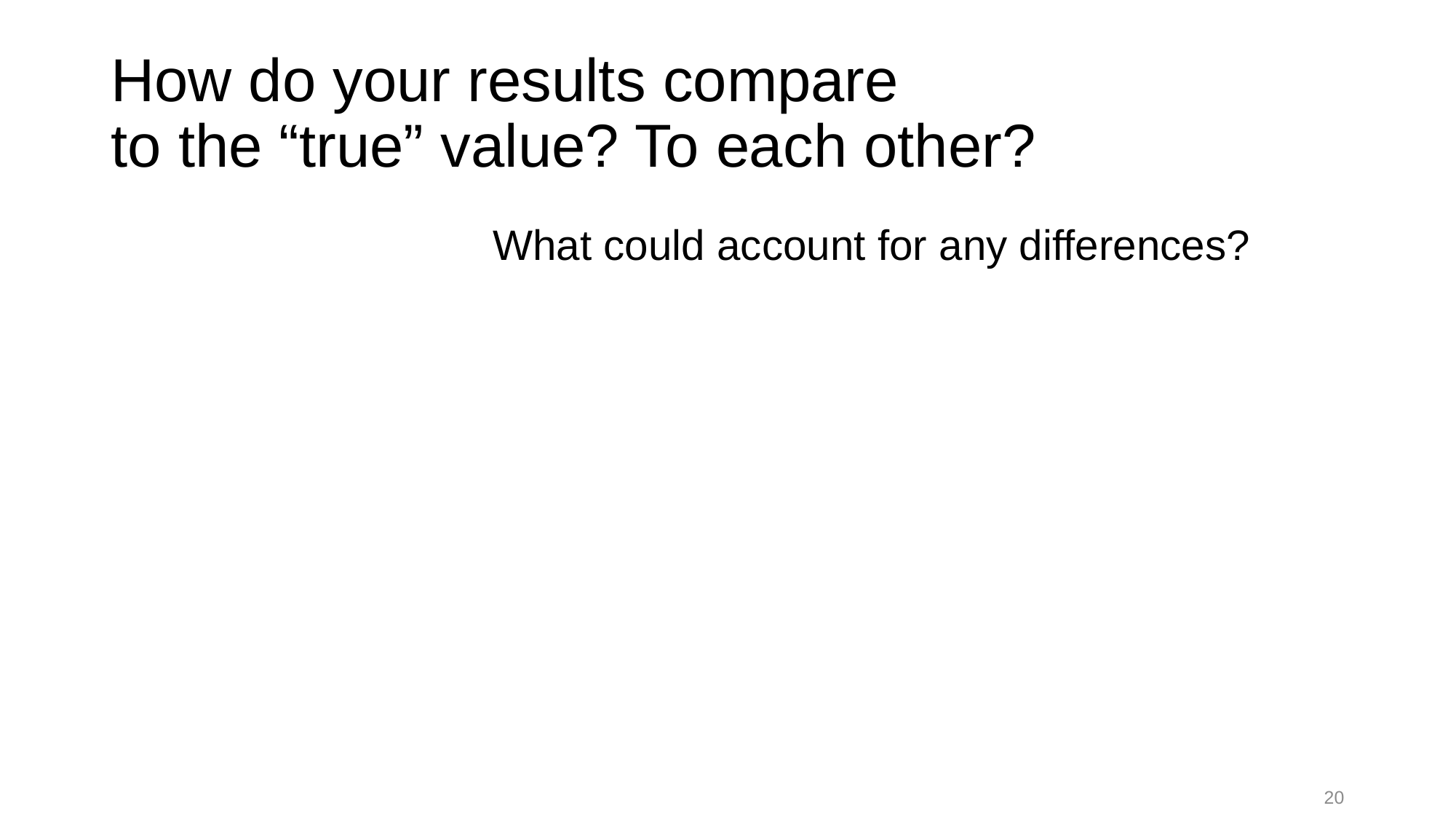

# How do your results compare to the “true” value? To each other?
What could account for any differences?

20